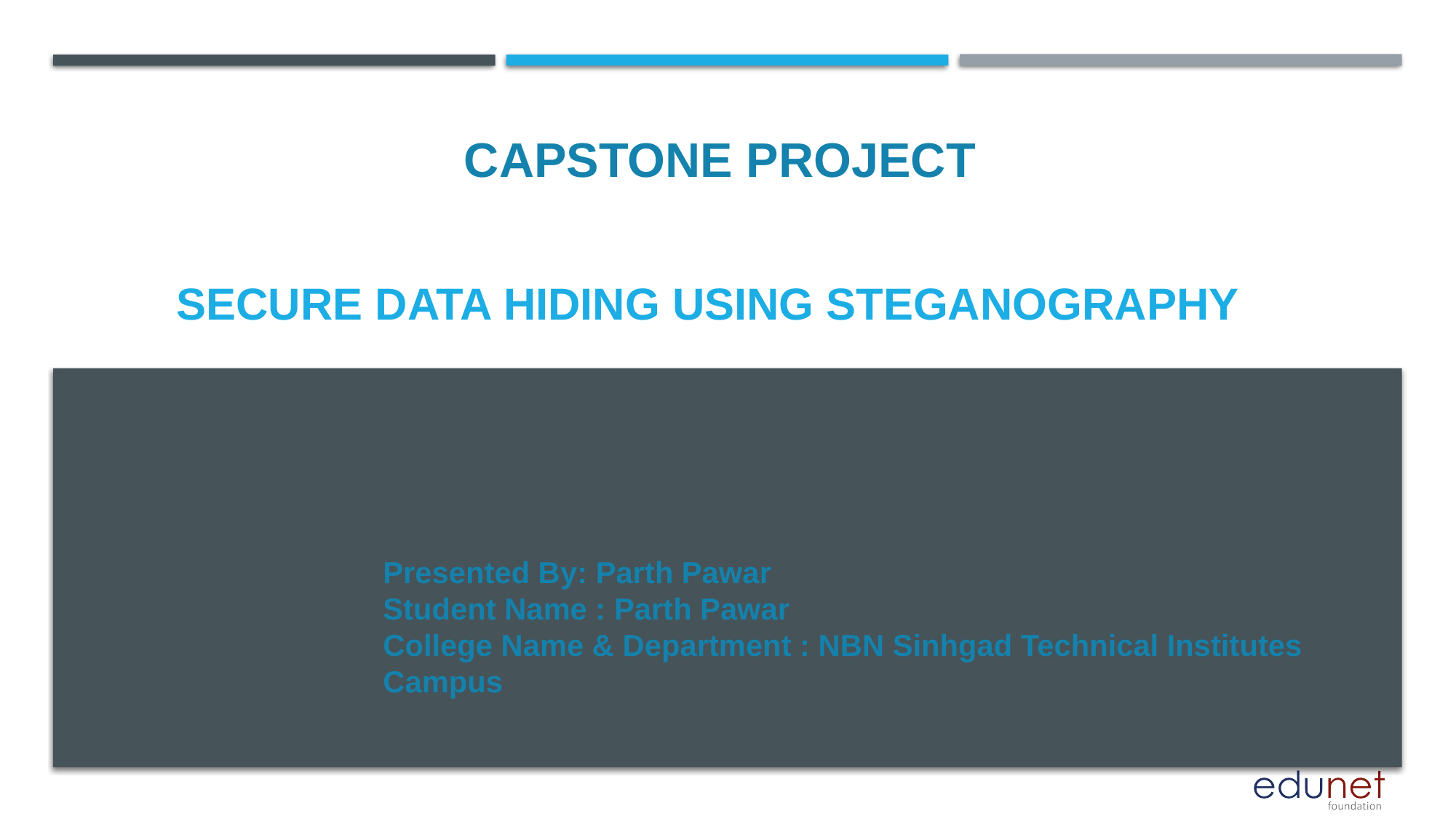

CAPSTONE PROJECT
# Secure data hiding using steganography
Presented By: Parth Pawar
Student Name : Parth Pawar
College Name & Department : NBN Sinhgad Technical Institutes Campus